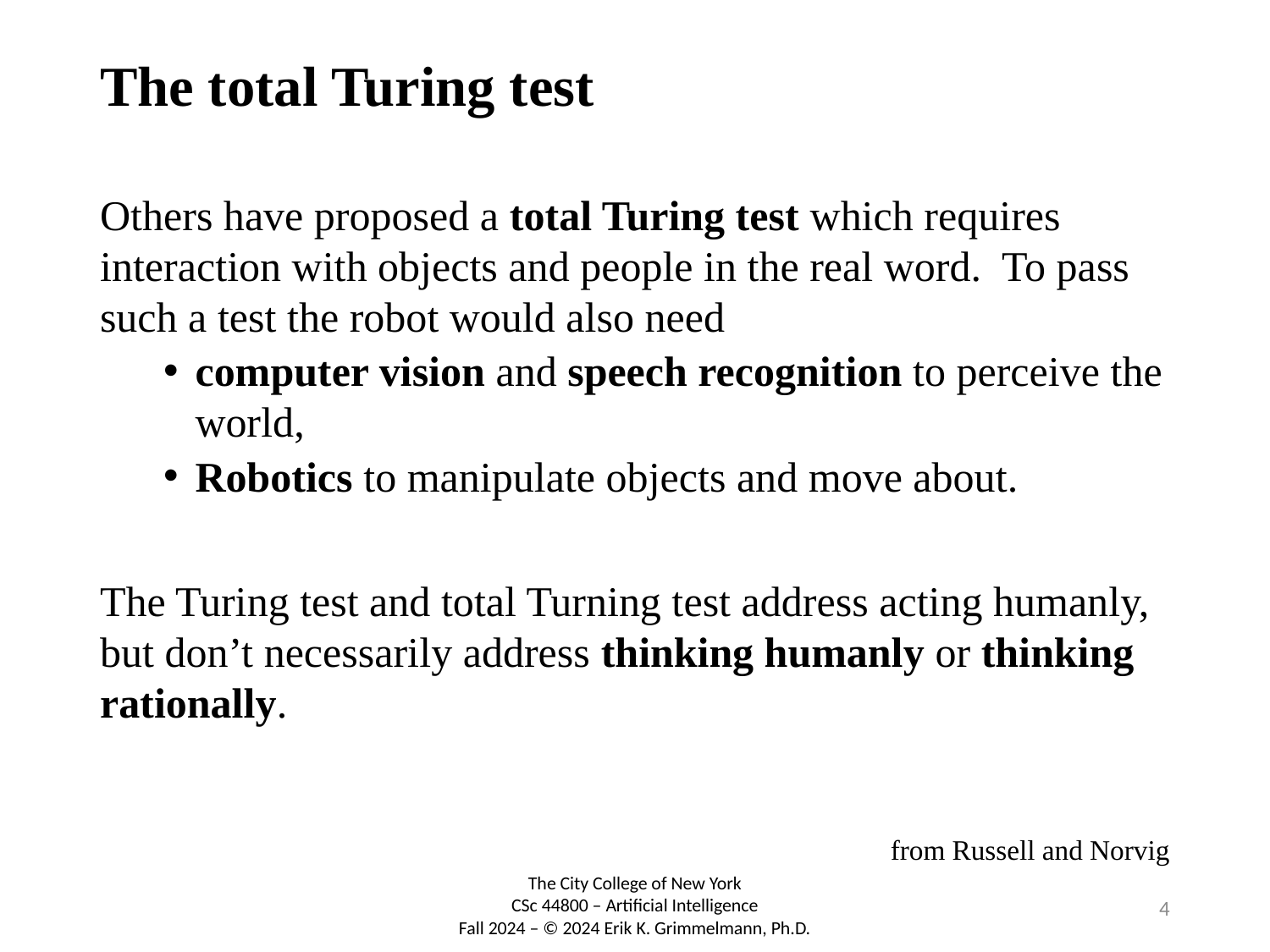

# The total Turing test
Others have proposed a total Turing test which requires interaction with objects and people in the real word.  To pass such a test the robot would also need
computer vision and speech recognition to perceive the world,
Robotics to manipulate objects and move about.

The Turing test and total Turning test address acting humanly, but don’t necessarily address thinking humanly or thinking rationally.
from Russell and Norvig
4